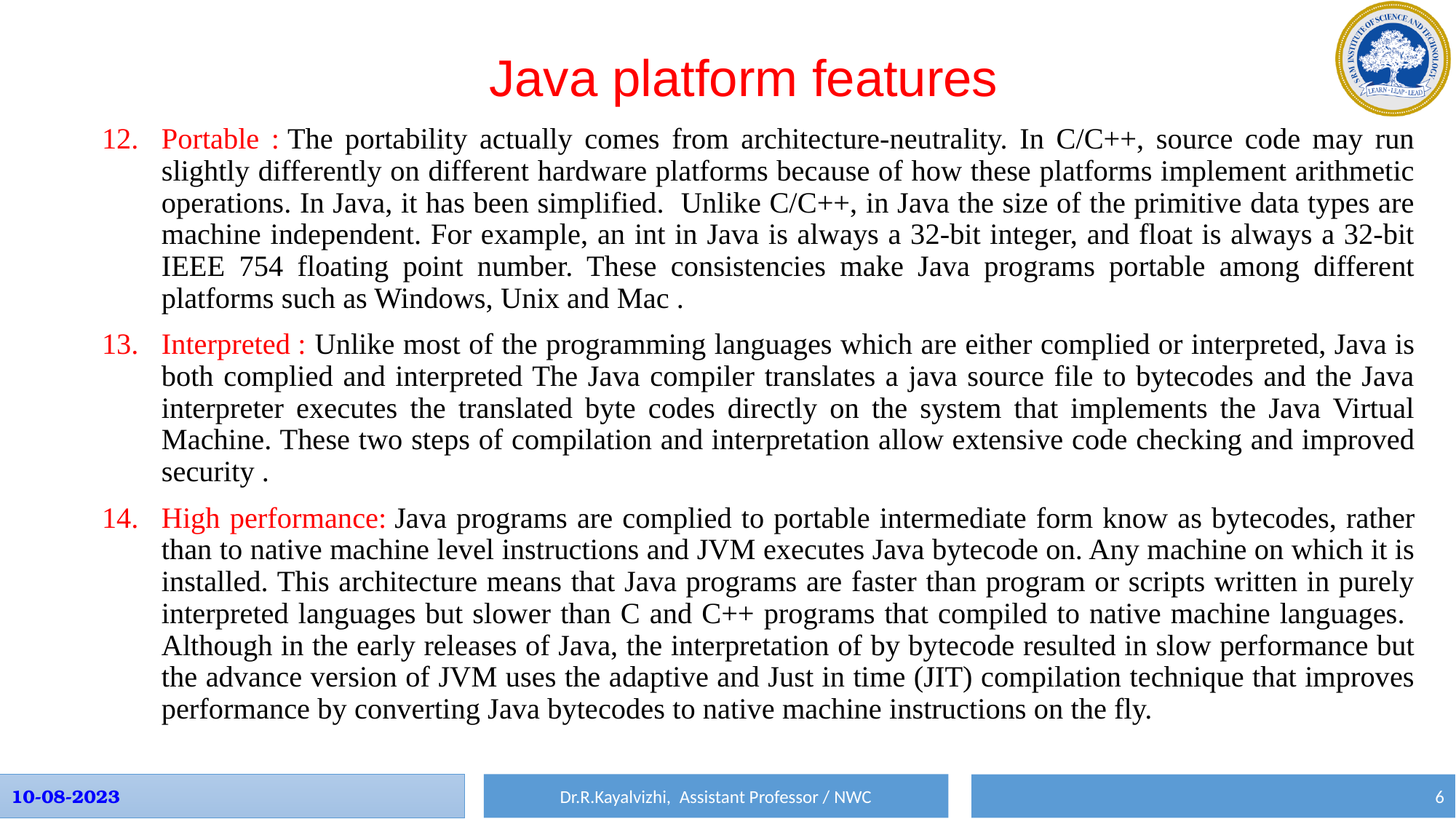

Java platform features
Portable : The portability actually comes from architecture-neutrality. In C/C++, source code may run slightly differently on different hardware platforms because of how these platforms implement arithmetic operations. In Java, it has been simplified.  Unlike C/C++, in Java the size of the primitive data types are machine independent. For example, an int in Java is always a 32-bit integer, and float is always a 32-bit IEEE 754 floating point number. These consistencies make Java programs portable among different platforms such as Windows, Unix and Mac .
Interpreted : Unlike most of the programming languages which are either complied or interpreted, Java is both complied and interpreted The Java compiler translates a java source file to bytecodes and the Java interpreter executes the translated byte codes directly on the system that implements the Java Virtual Machine. These two steps of compilation and interpretation allow extensive code checking and improved security .
High performance: Java programs are complied to portable intermediate form know as bytecodes, rather than to native machine level instructions and JVM executes Java bytecode on. Any machine on which it is installed. This architecture means that Java programs are faster than program or scripts written in purely interpreted languages but slower than C and C++ programs that compiled to native machine languages.  Although in the early releases of Java, the interpretation of by bytecode resulted in slow performance but the advance version of JVM uses the adaptive and Just in time (JIT) compilation technique that improves performance by converting Java bytecodes to native machine instructions on the fly.

Dr.R.Kayalvizhi,  Assistant Professor / NWC
10-08-2023
6